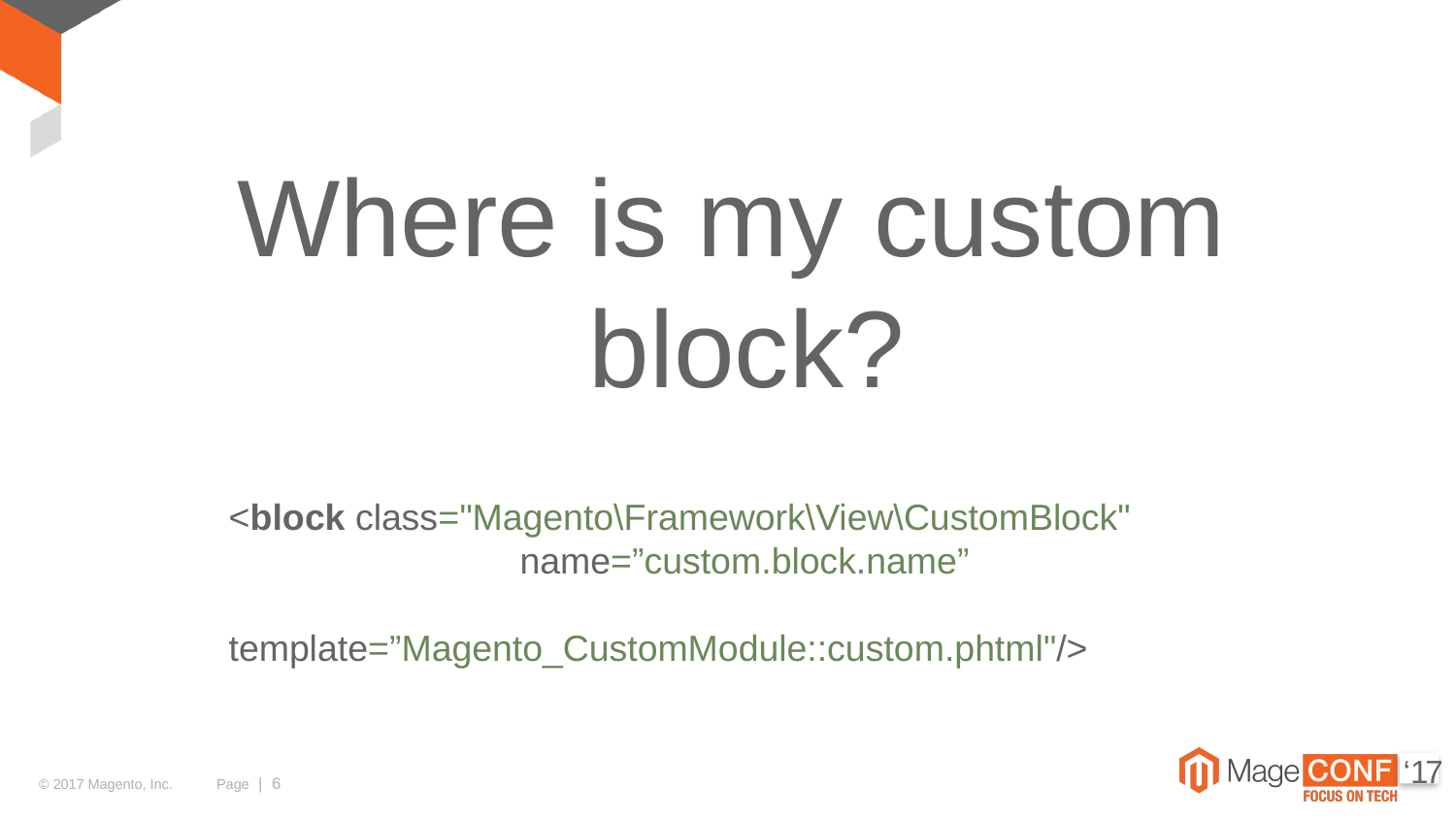

Where is my custom
block?
<block class="Magento\Framework\View\CustomBlock"   		name=”custom.block.name” 			template=”Magento_CustomModule::custom.phtml"/>